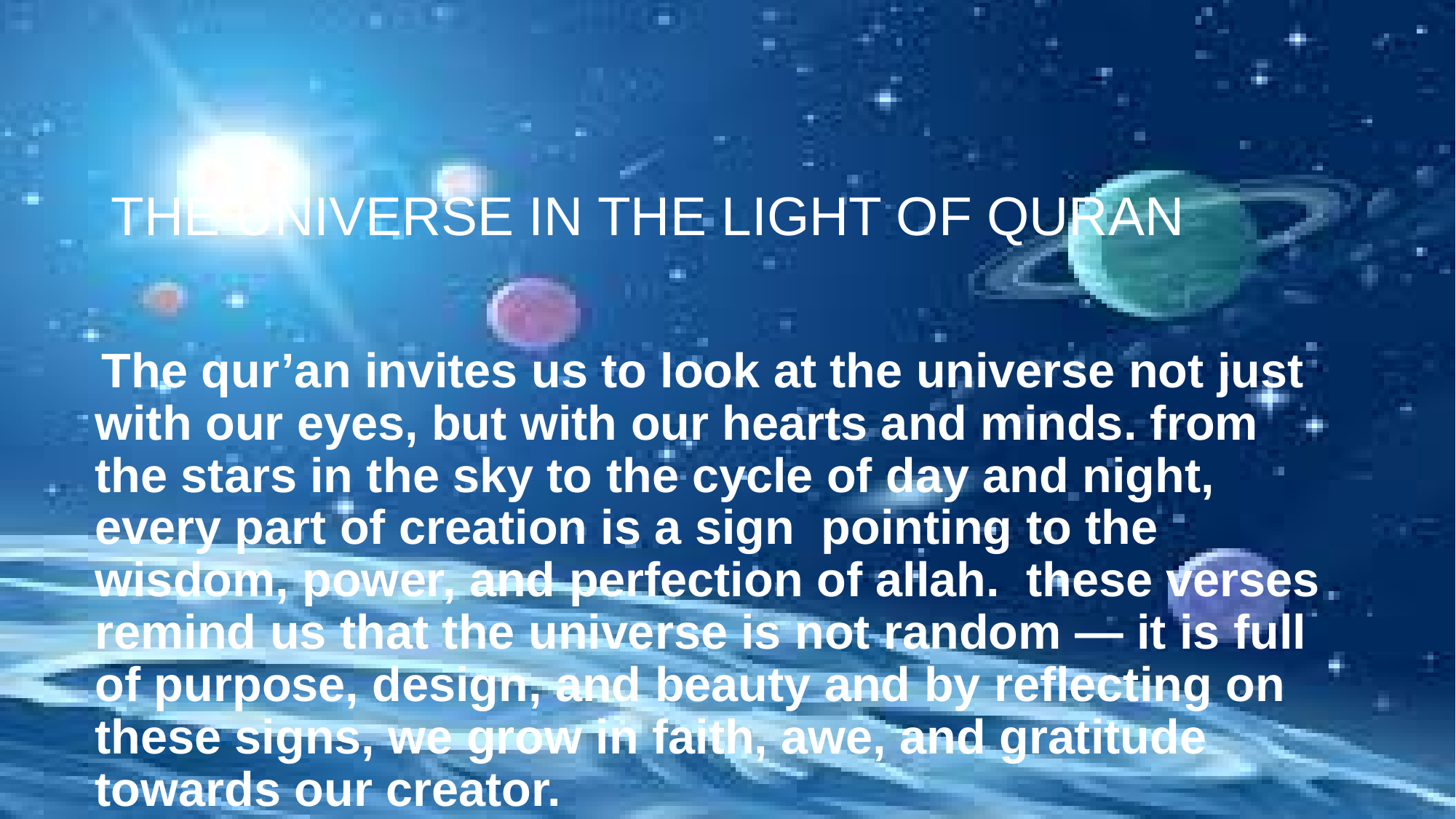

# THE UNIVERSE IN THE LIGHT OF QURAN

 The qur’an invites us to look at the universe not just with our eyes, but with our hearts and minds. from the stars in the sky to the cycle of day and night, every part of creation is a sign  pointing to the wisdom, power, and perfection of allah.  these verses remind us that the universe is not random — it is full of purpose, design, and beauty and by reflecting on these signs, we grow in faith, awe, and gratitude towards our creator.